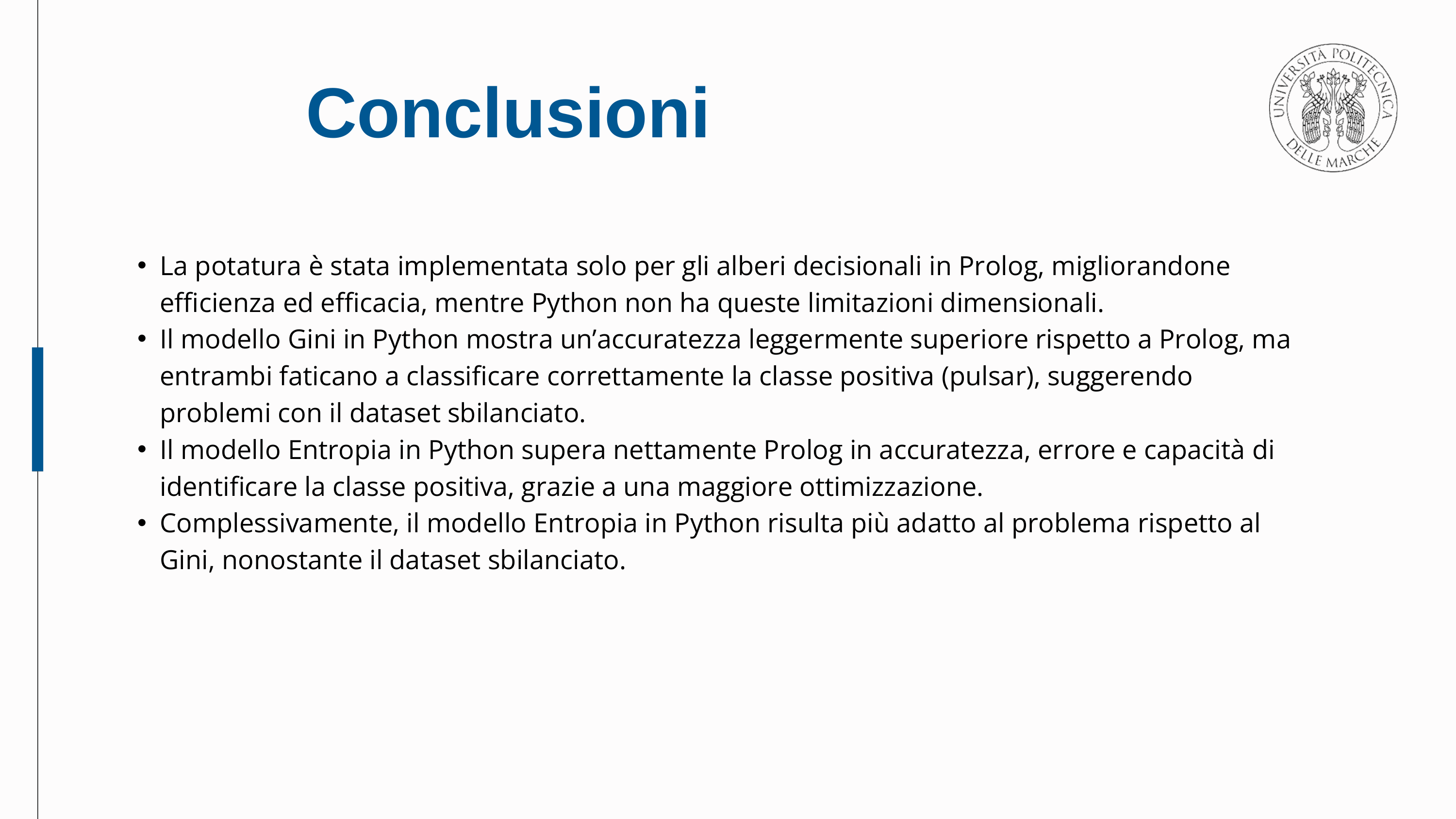

Conclusioni
La potatura è stata implementata solo per gli alberi decisionali in Prolog, migliorandone efficienza ed efficacia, mentre Python non ha queste limitazioni dimensionali.
Il modello Gini in Python mostra un’accuratezza leggermente superiore rispetto a Prolog, ma entrambi faticano a classificare correttamente la classe positiva (pulsar), suggerendo problemi con il dataset sbilanciato.
Il modello Entropia in Python supera nettamente Prolog in accuratezza, errore e capacità di identificare la classe positiva, grazie a una maggiore ottimizzazione.
Complessivamente, il modello Entropia in Python risulta più adatto al problema rispetto al Gini, nonostante il dataset sbilanciato.